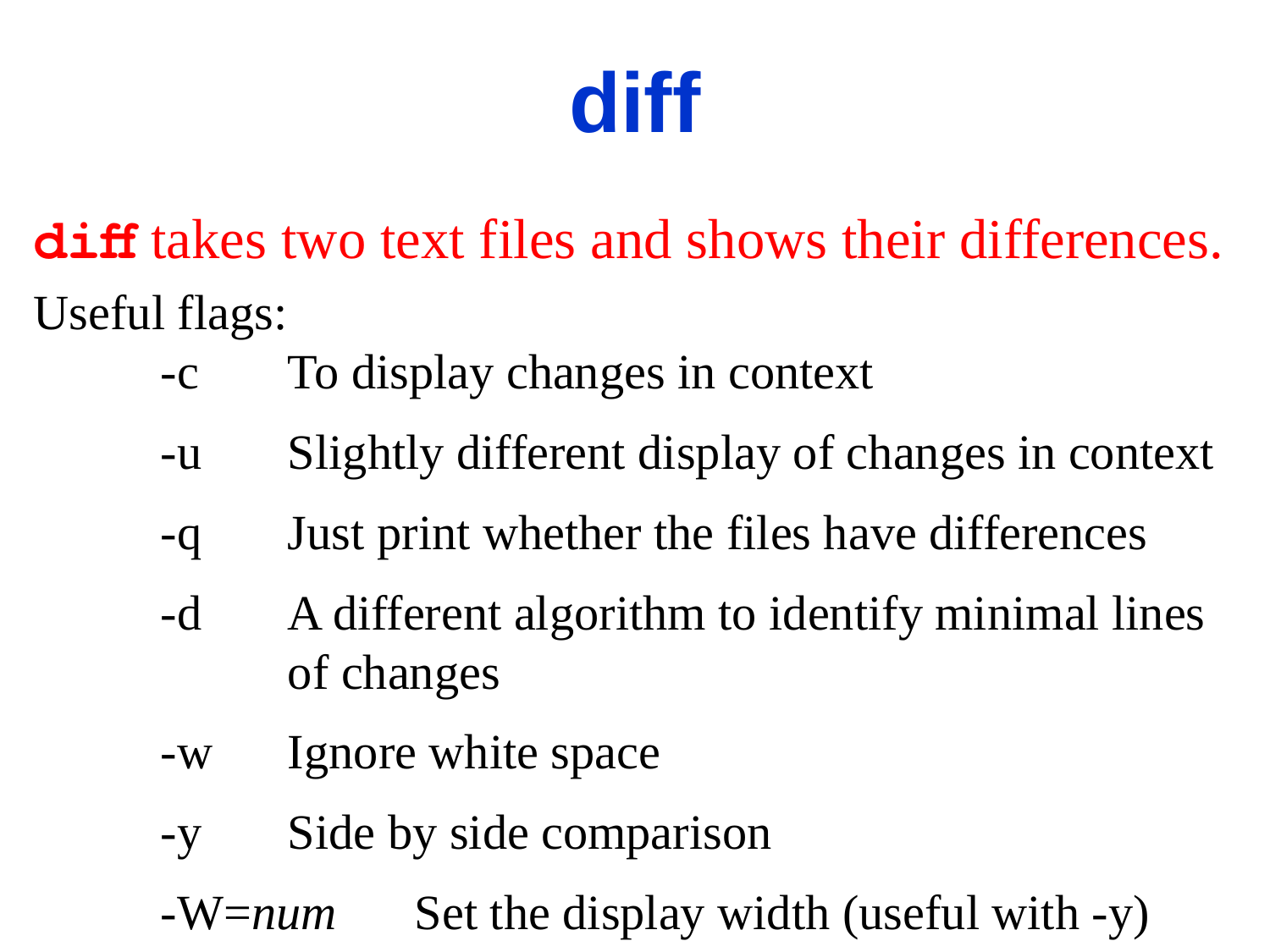

# diff
diff takes two text files and shows their differences.
Useful flags:
	-c	To display changes in context

	-u	Slightly different display of changes in context

	-q	Just print whether the files have differences

	-d	A different algorithm to identify minimal lines 		of changes

	-w	Ignore white space

	-y	Side by side comparison

	-W=num	Set the display width (useful with -y)